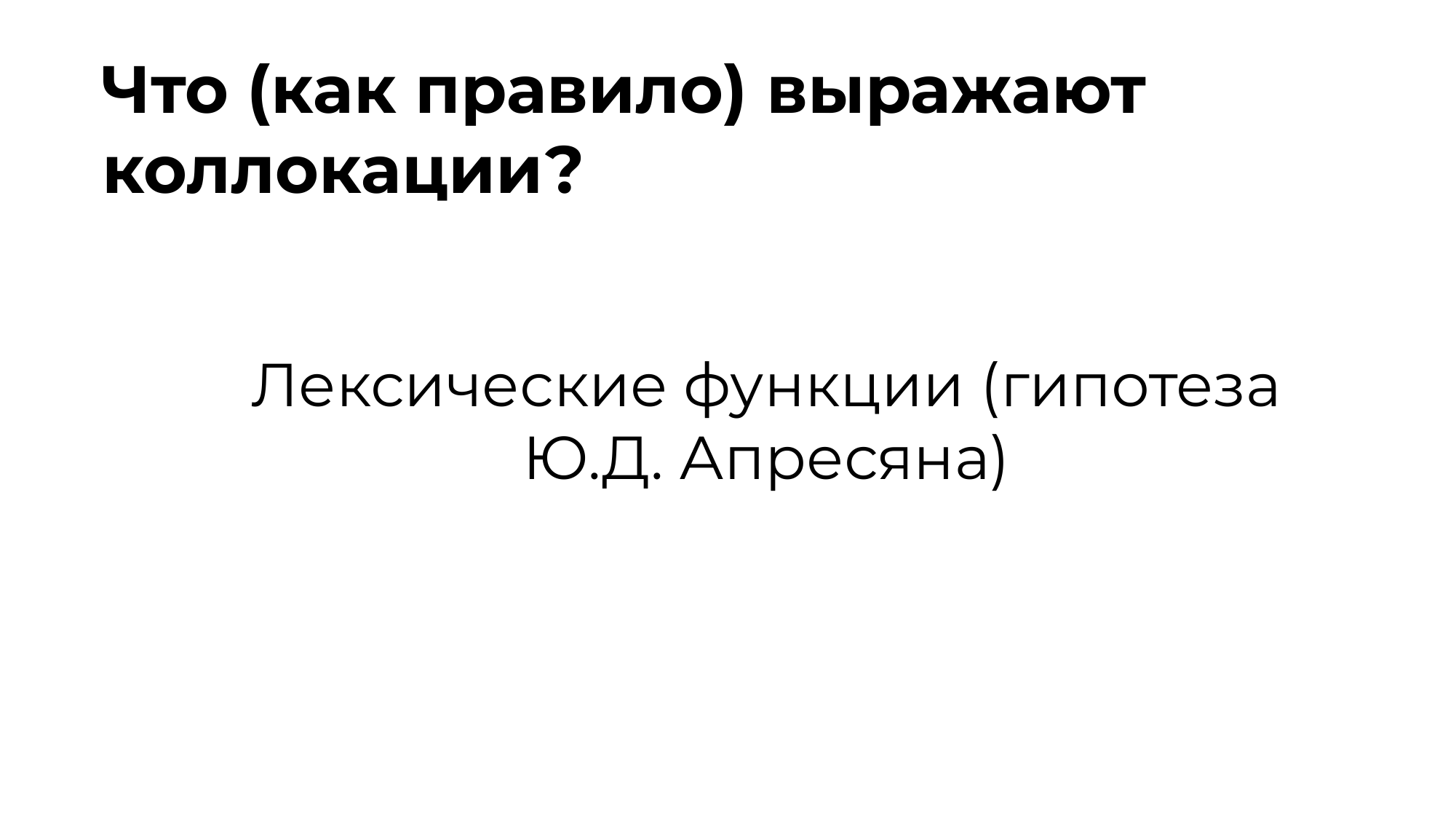

Что (как правило) выражают коллокации?
Лексические функции (гипотеза Ю.Д. Апресяна)